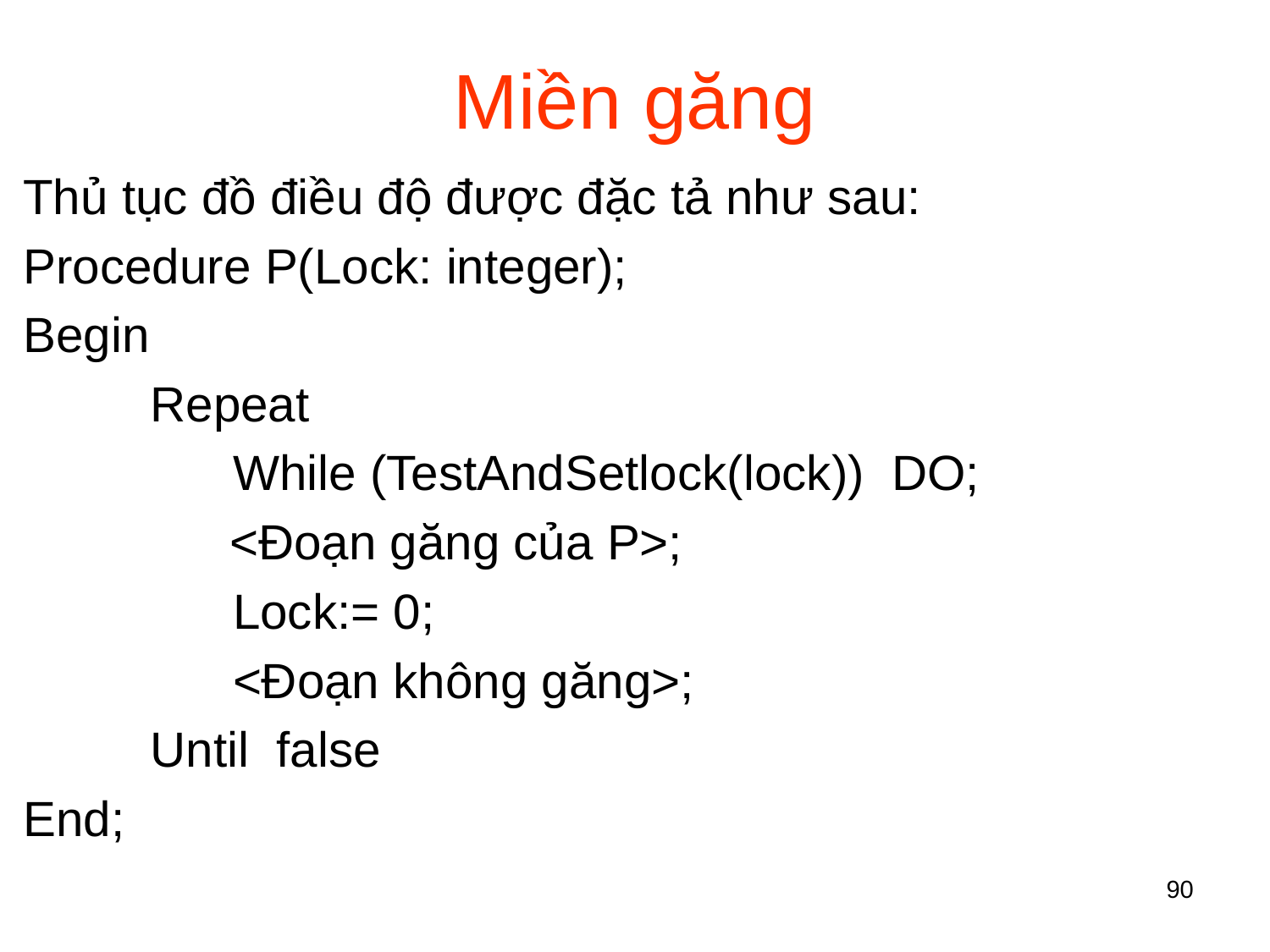

# Miền găng
Thủ tục đồ điều độ được đặc tả như sau:
Procedure P(Lock: integer);
Begin
	Repeat
	      While (TestAndSetlock(lock))  DO;
               <Đoạn găng của P>;
	      Lock:= 0;
	      <Đoạn không găng>;
	Until  false
End;
90